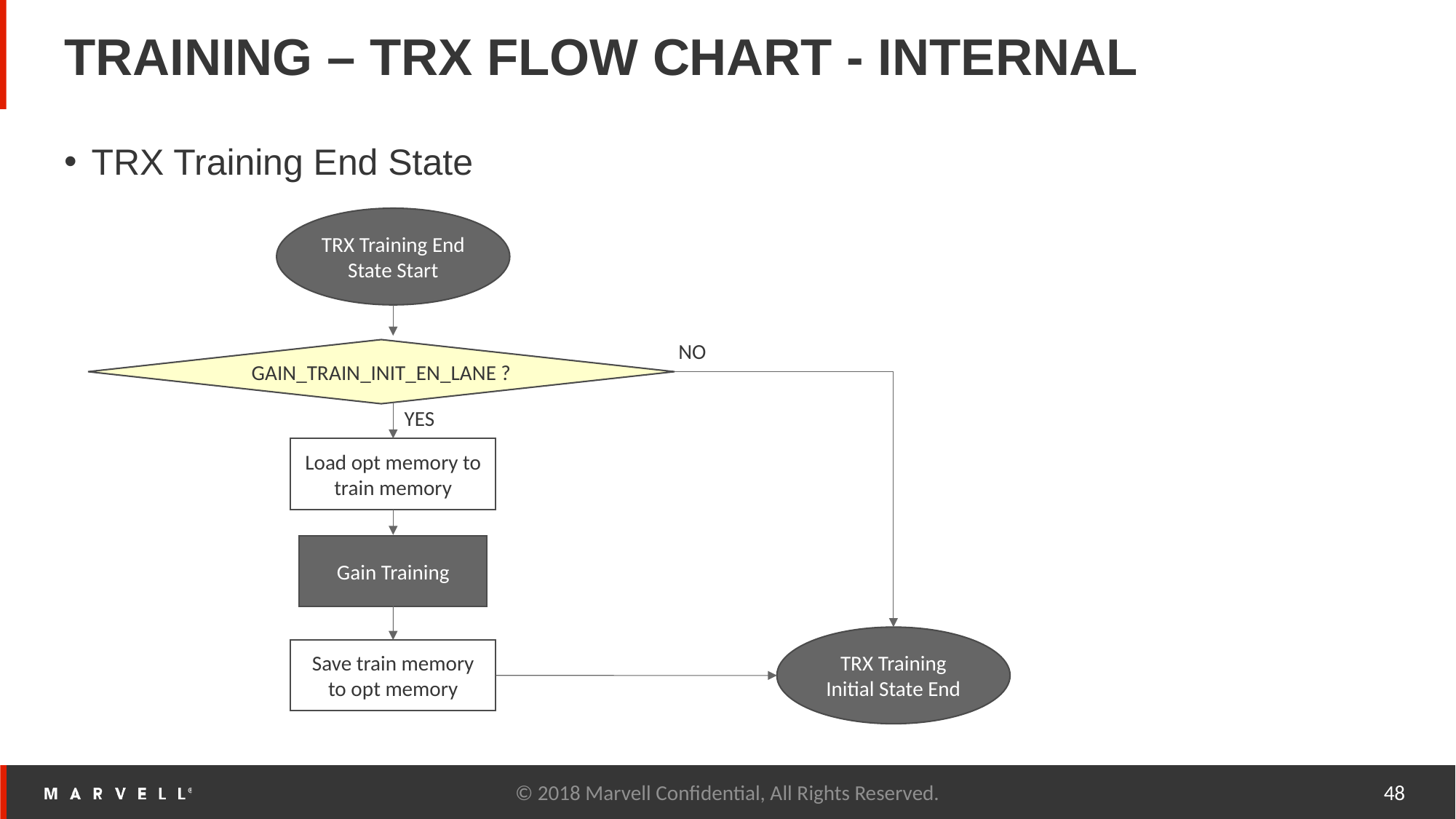

# TRAINING – TRX FLOW CHART - INTERNAL
TRX Training End State
TRX Training End State Start
NO
GAIN_TRAIN_INIT_EN_LANE ?
YES
Load opt memory to train memory
Gain Training
TRX Training Initial State End
Save train memory to opt memory
© 2018 Marvell Confidential, All Rights Reserved.
48